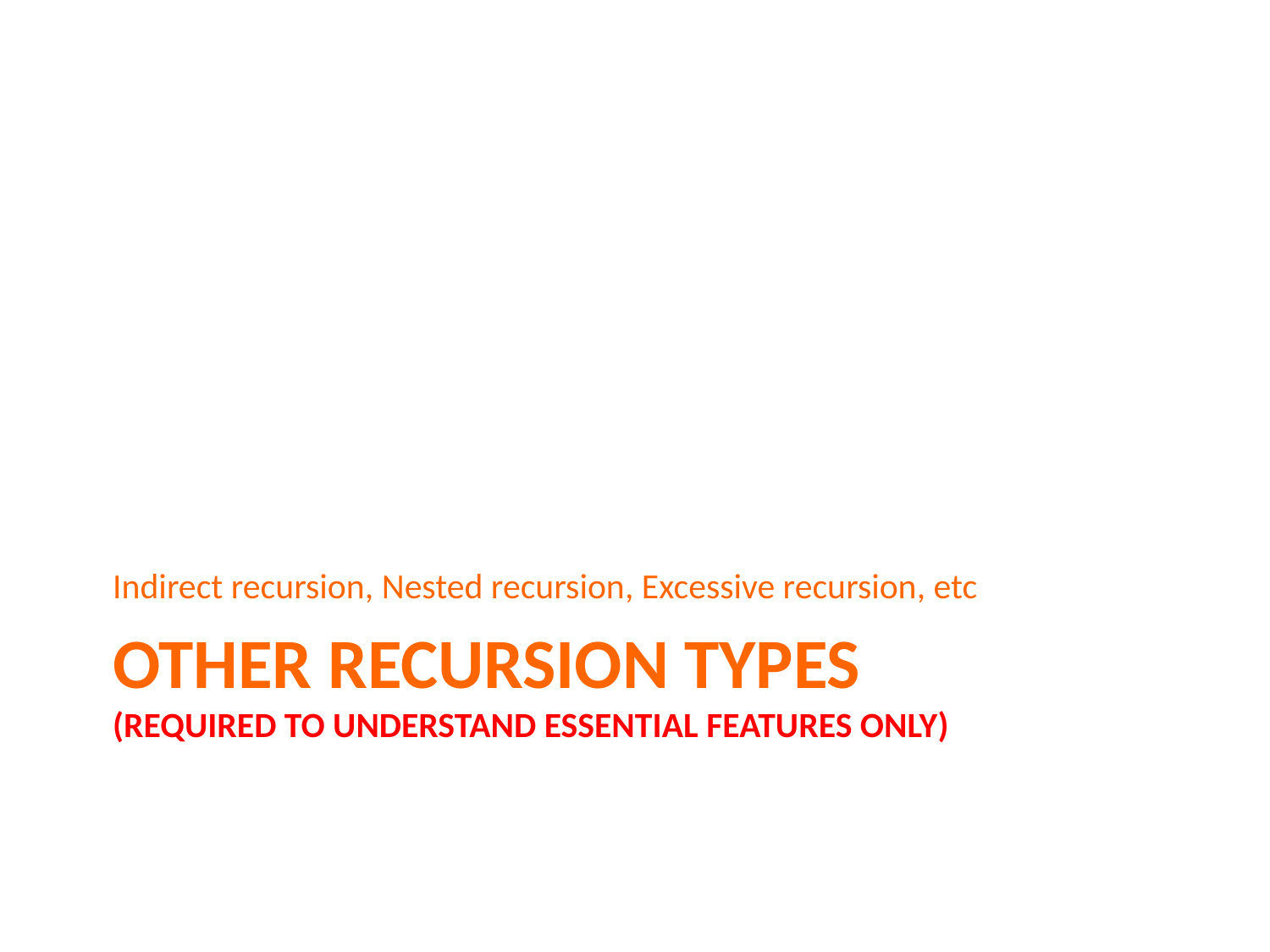

Indirect recursion, Nested recursion, Excessive recursion, etc
# OTHER recursion TYPES (required to understand essential features only)